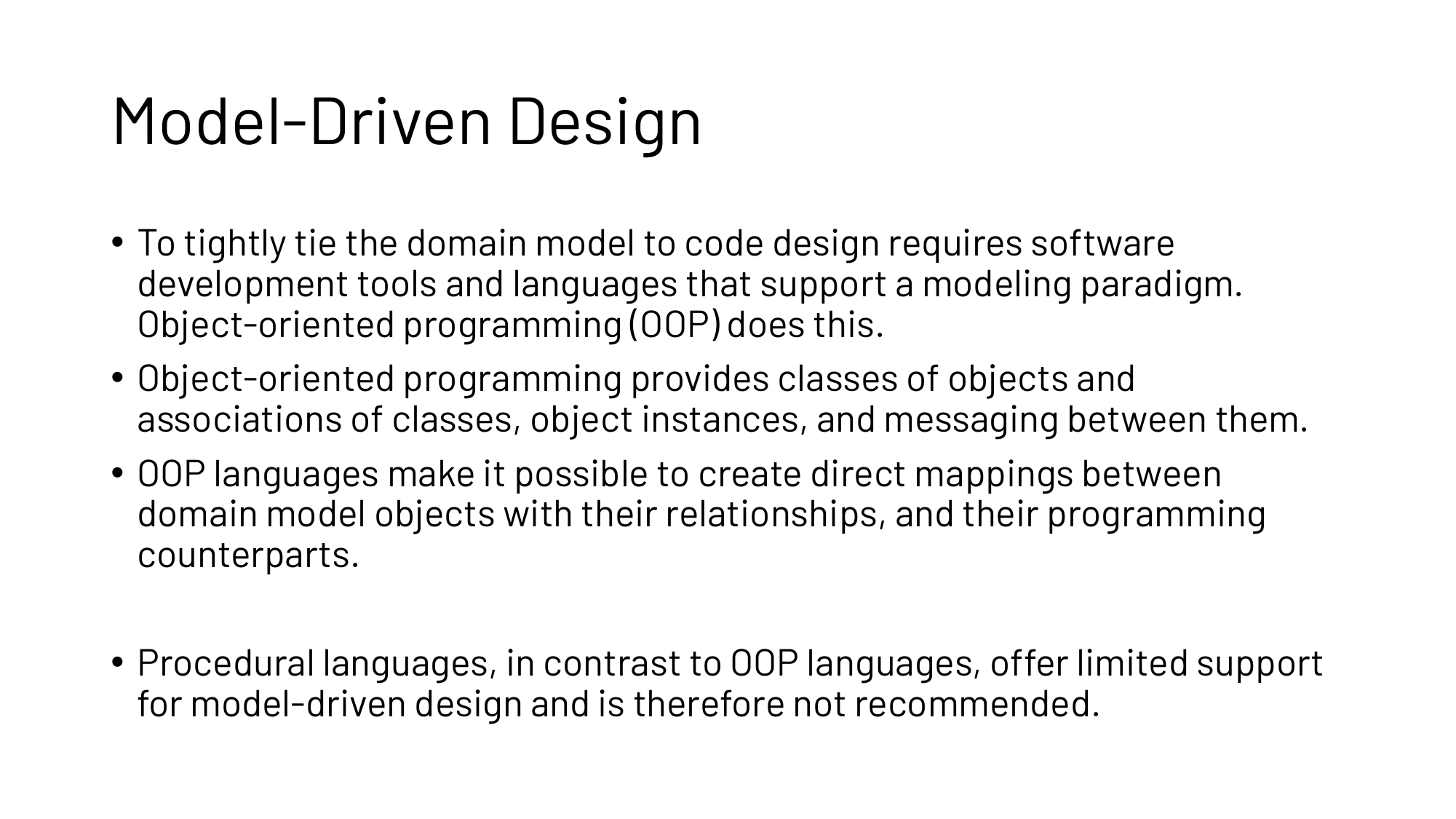

# Model-Driven Design
To tightly tie the domain model to code design requires software development tools and languages that support a modeling paradigm. Object-oriented programming (OOP) does this.
Object-oriented programming provides classes of objects and associations of classes, object instances, and messaging between them.
OOP languages make it possible to create direct mappings between domain model objects with their relationships, and their programming counterparts.

Procedural languages, in contrast to OOP languages, offer limited support for model-driven design and is therefore not recommended.